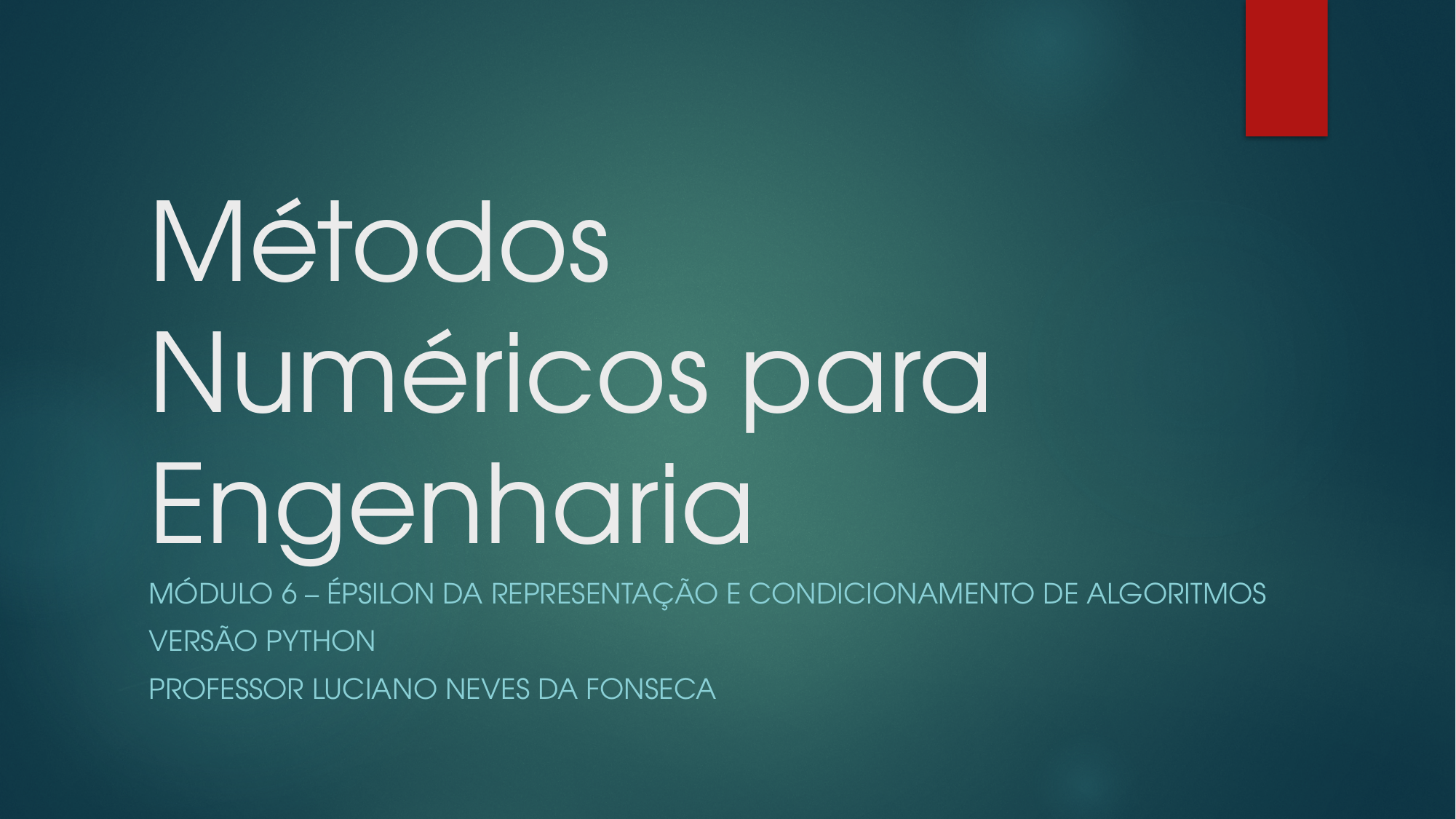

# Métodos Numéricos para Engenharia
Módulo 6 – Épsilon da representação e condicionamento de algoritmos
Versão python
Professor Luciano neves da fonseca